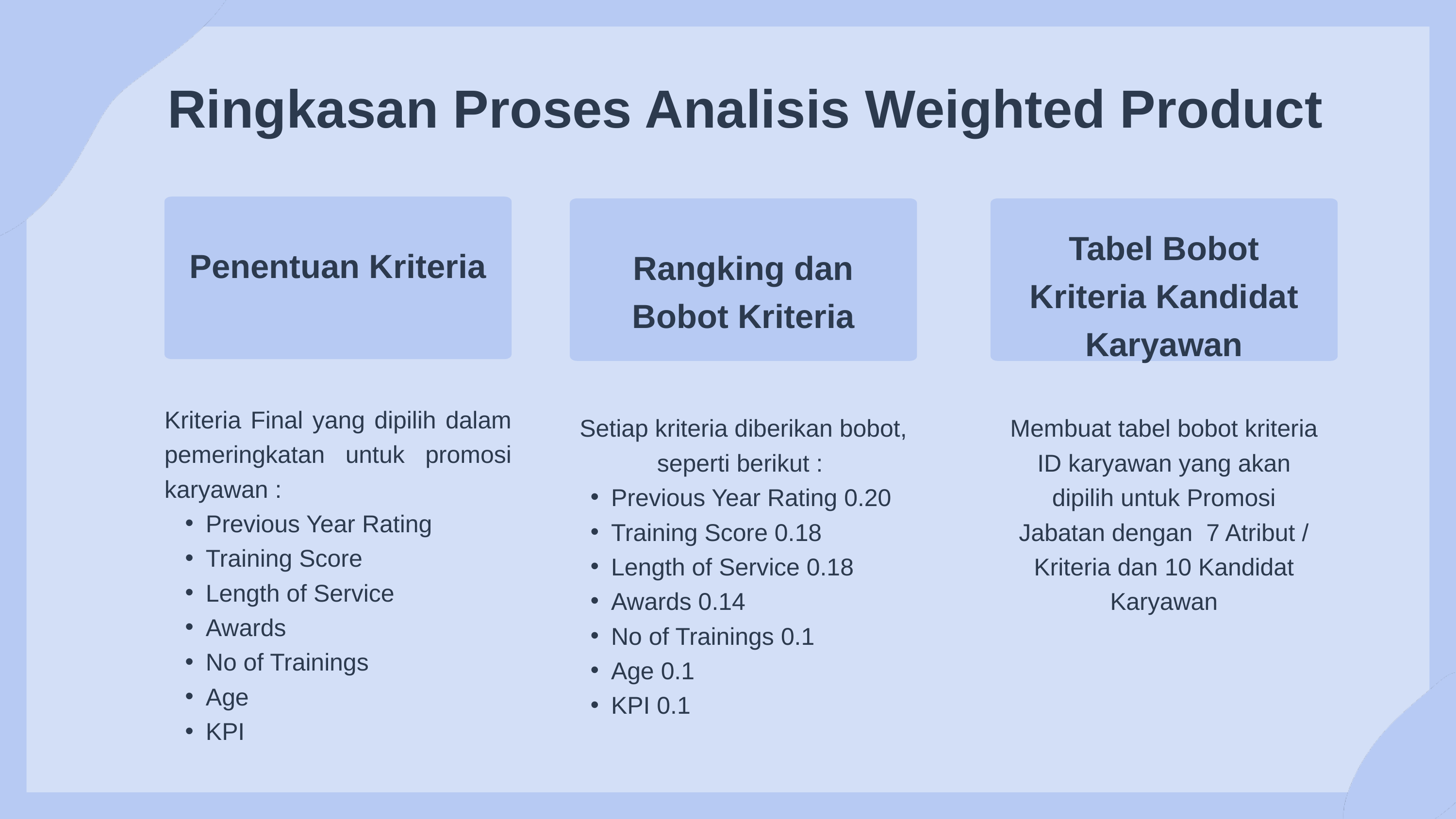

Ringkasan Proses Analisis Weighted Product

Tabel Bobot Kriteria Kandidat Karyawan
Penentuan Kriteria
Rangking dan Bobot Kriteria
Kriteria Final yang dipilih dalam pemeringkatan untuk promosi karyawan :
Previous Year Rating
Training Score
Length of Service
Awards
No of Trainings
Age
KPI
Setiap kriteria diberikan bobot, seperti berikut :
Previous Year Rating 0.20
Training Score 0.18
Length of Service 0.18
Awards 0.14
No of Trainings 0.1
Age 0.1
KPI 0.1
Membuat tabel bobot kriteria ID karyawan yang akan dipilih untuk Promosi Jabatan dengan  7 Atribut / Kriteria dan 10 Kandidat Karyawan